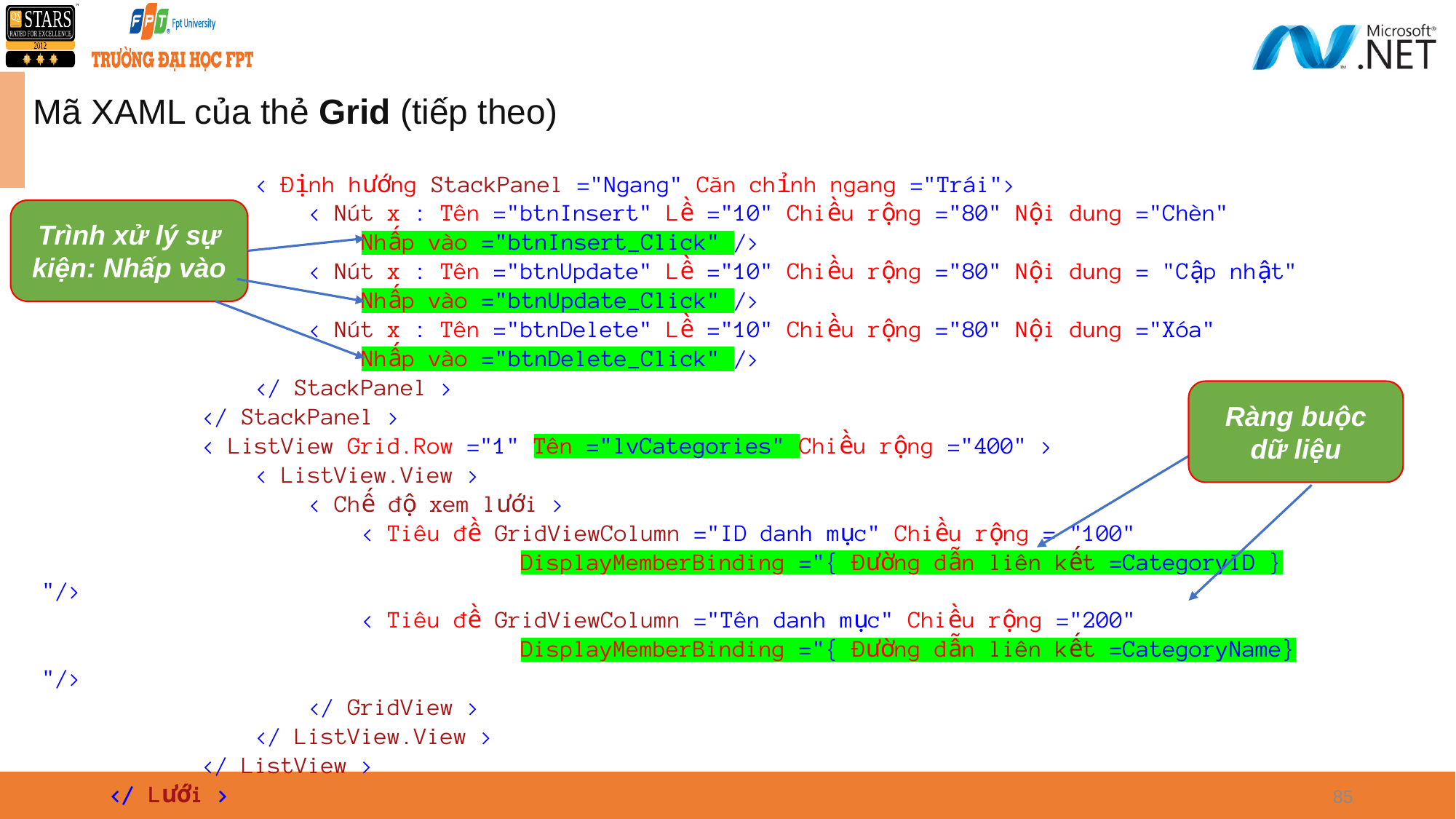

Mã XAML của thẻ Grid (tiếp theo)

                < Định hướng StackPanel ="Ngang" Căn chỉnh ngang ="Trái">
                    < Nút x : Tên ="btnInsert" Lề ="10" Chiều rộng ="80" Nội dung ="Chèn"
                        Nhấp vào ="btnInsert_Click" />
                    < Nút x : Tên ="btnUpdate" Lề ="10" Chiều rộng ="80" Nội dung = "Cập nhật"
                        Nhấp vào ="btnUpdate_Click" />
                    < Nút x : Tên ="btnDelete" Lề ="10" Chiều rộng ="80" Nội dung ="Xóa"
                        Nhấp vào ="btnDelete_Click" />
                </ StackPanel >
            </ StackPanel >
            < ListView Grid.Row ="1" Tên ="lvCategories" Chiều rộng ="400" >
                < ListView.View >
                    < Chế độ xem lưới >
                        < Tiêu đề GridViewColumn ="ID danh mục" Chiều rộng = "100"
                                    DisplayMemberBinding ="{ Đường dẫn liên kết =CategoryID } "/>
                        < Tiêu đề GridViewColumn ="Tên danh mục" Chiều rộng ="200"
                                    DisplayMemberBinding ="{ Đường dẫn liên kết =CategoryName} "/>
                    </ GridView >
                </ ListView.View >
            </ ListView >
     </ Lưới >
Trình xử lý sự kiện: Nhấp vào
Ràng buộc dữ liệu
85